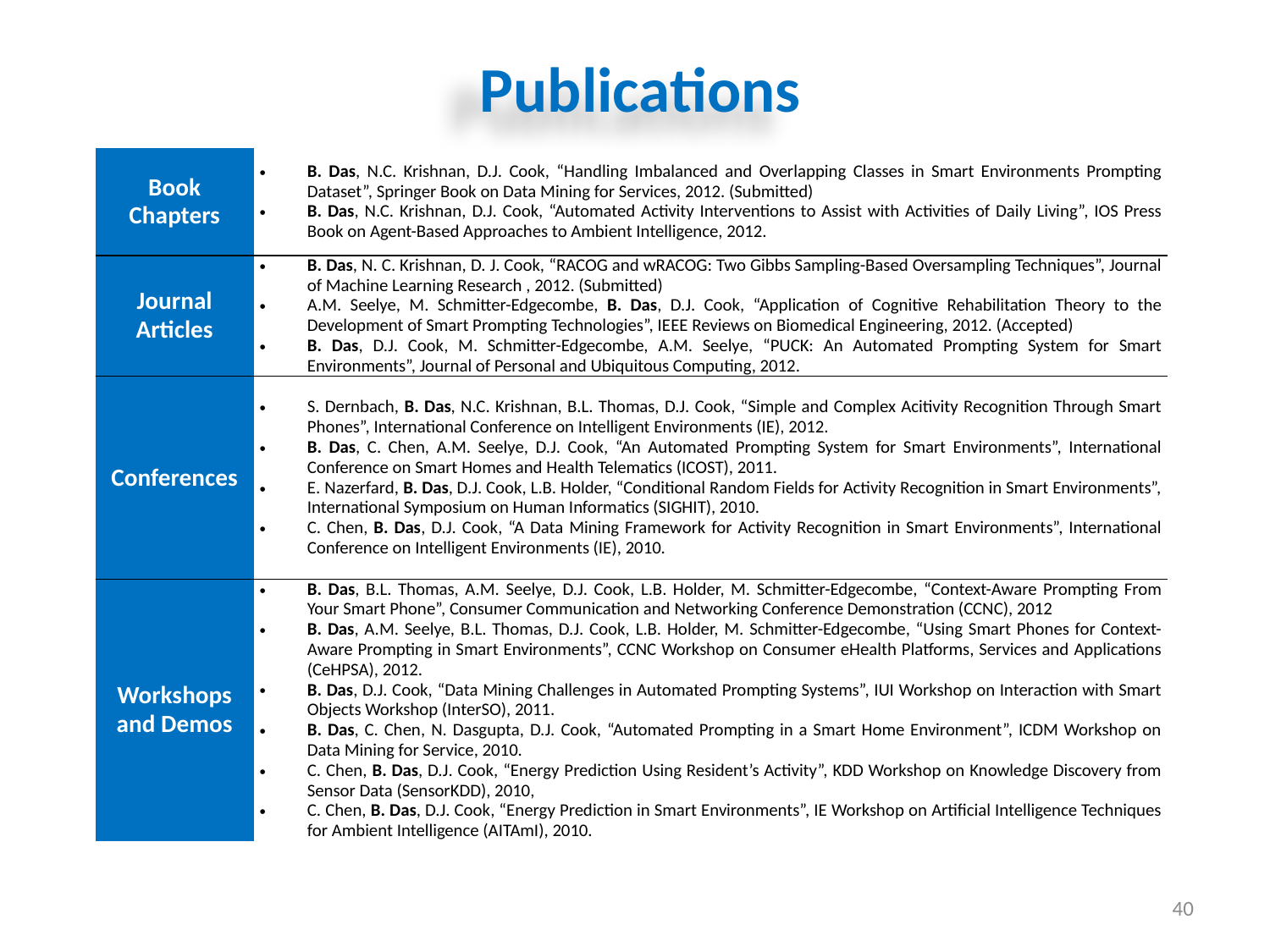

Publications
| Book Chapters | B. Das, N.C. Krishnan, D.J. Cook, “Handling Imbalanced and Overlapping Classes in Smart Environments Prompting Dataset”, Springer Book on Data Mining for Services, 2012. (Submitted) B. Das, N.C. Krishnan, D.J. Cook, “Automated Activity Interventions to Assist with Activities of Daily Living”, IOS Press Book on Agent-Based Approaches to Ambient Intelligence, 2012. |
| --- | --- |
| Journal Articles | B. Das, N. C. Krishnan, D. J. Cook, “RACOG and wRACOG: Two Gibbs Sampling-Based Oversampling Techniques”, Journal of Machine Learning Research , 2012. (Submitted) A.M. Seelye, M. Schmitter-Edgecombe, B. Das, D.J. Cook, “Application of Cognitive Rehabilitation Theory to the Development of Smart Prompting Technologies”, IEEE Reviews on Biomedical Engineering, 2012. (Accepted) B. Das, D.J. Cook, M. Schmitter-Edgecombe, A.M. Seelye, “PUCK: An Automated Prompting System for Smart Environments”, Journal of Personal and Ubiquitous Computing, 2012. |
| Conferences | S. Dernbach, B. Das, N.C. Krishnan, B.L. Thomas, D.J. Cook, “Simple and Complex Acitivity Recognition Through Smart Phones”, International Conference on Intelligent Environments (IE), 2012. B. Das, C. Chen, A.M. Seelye, D.J. Cook, “An Automated Prompting System for Smart Environments”, International Conference on Smart Homes and Health Telematics (ICOST), 2011. E. Nazerfard, B. Das, D.J. Cook, L.B. Holder, “Conditional Random Fields for Activity Recognition in Smart Environments”, International Symposium on Human Informatics (SIGHIT), 2010. C. Chen, B. Das, D.J. Cook, “A Data Mining Framework for Activity Recognition in Smart Environments”, International Conference on Intelligent Environments (IE), 2010. |
| Workshops and Demos | B. Das, B.L. Thomas, A.M. Seelye, D.J. Cook, L.B. Holder, M. Schmitter-Edgecombe, “Context-Aware Prompting From Your Smart Phone”, Consumer Communication and Networking Conference Demonstration (CCNC), 2012 B. Das, A.M. Seelye, B.L. Thomas, D.J. Cook, L.B. Holder, M. Schmitter-Edgecombe, “Using Smart Phones for Context-Aware Prompting in Smart Environments”, CCNC Workshop on Consumer eHealth Platforms, Services and Applications (CeHPSA), 2012. B. Das, D.J. Cook, “Data Mining Challenges in Automated Prompting Systems”, IUI Workshop on Interaction with Smart Objects Workshop (InterSO), 2011. B. Das, C. Chen, N. Dasgupta, D.J. Cook, “Automated Prompting in a Smart Home Environment”, ICDM Workshop on Data Mining for Service, 2010. C. Chen, B. Das, D.J. Cook, “Energy Prediction Using Resident’s Activity”, KDD Workshop on Knowledge Discovery from Sensor Data (SensorKDD), 2010, C. Chen, B. Das, D.J. Cook, “Energy Prediction in Smart Environments”, IE Workshop on Artificial Intelligence Techniques for Ambient Intelligence (AITAmI), 2010. |
40